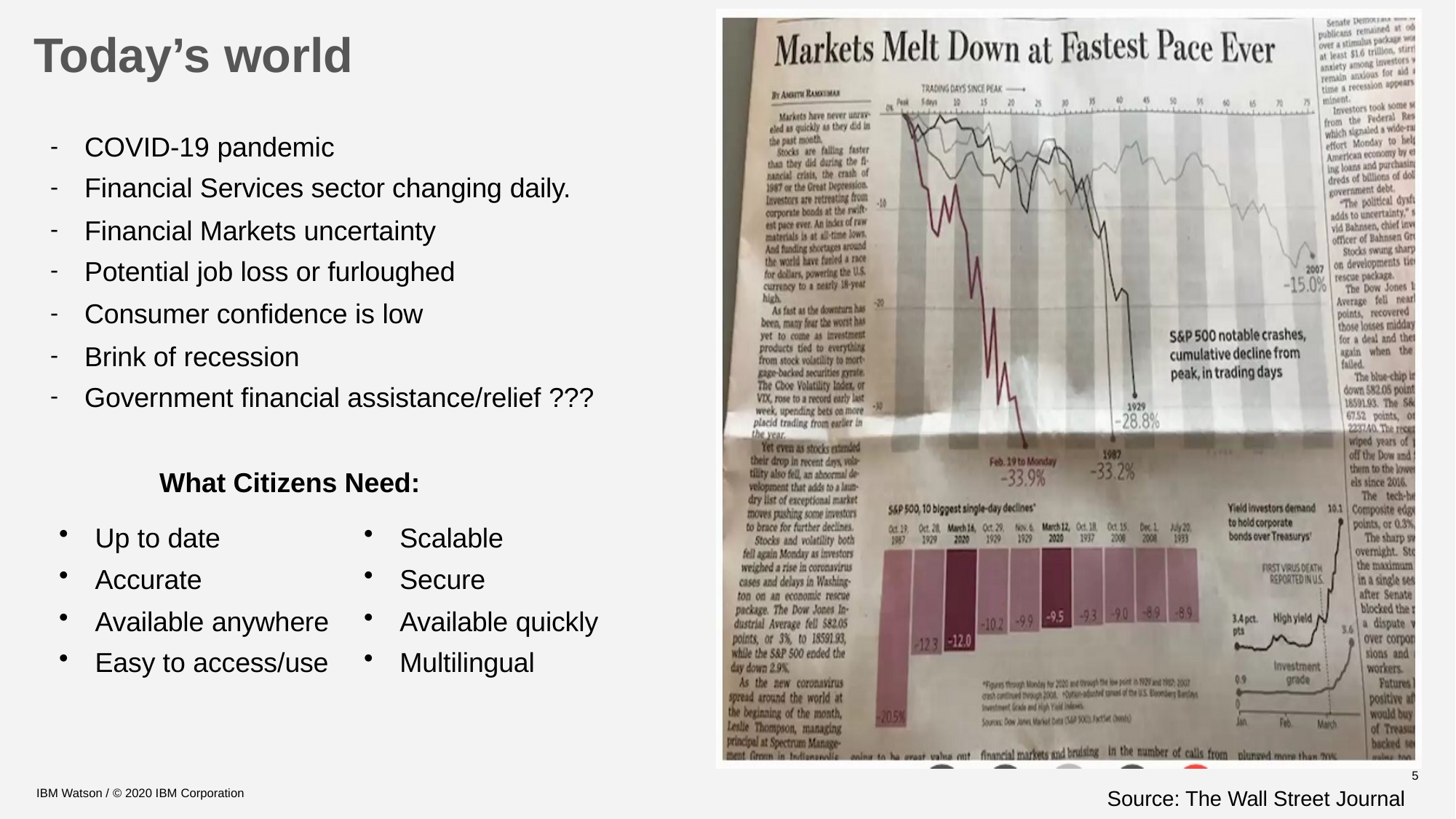

# Today’s world
COVID-19 pandemic
Financial Services sector changing daily.
Financial Markets uncertainty
Potential job loss or furloughed
Consumer confidence is low
Brink of recession
Government financial assistance/relief ???

What Citizens Need:
Up to date
Accurate
Available anywhere
Easy to access/use
Scalable
Secure
Available quickly
Multilingual
5
Source: The Wall Street Journal
IBM Watson / © 2020 IBM Corporation